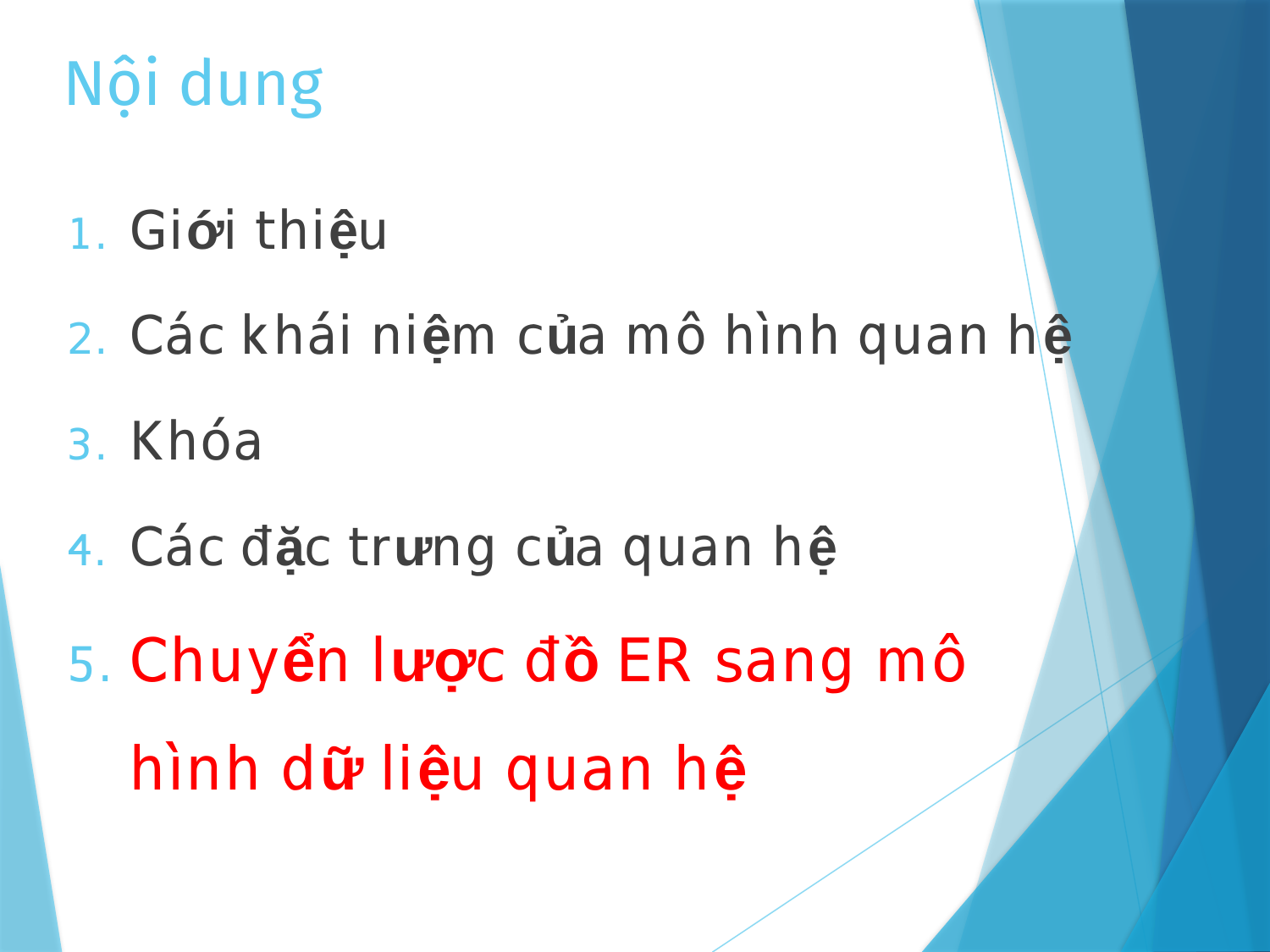

# Nội dung
Giới thiệu
Các khái niệm của mô hình quan hệ
Khóa
Các đặc trưng của quan hệ
Chuyển lược đồ ER sang mô hình dữ liệu quan hệ